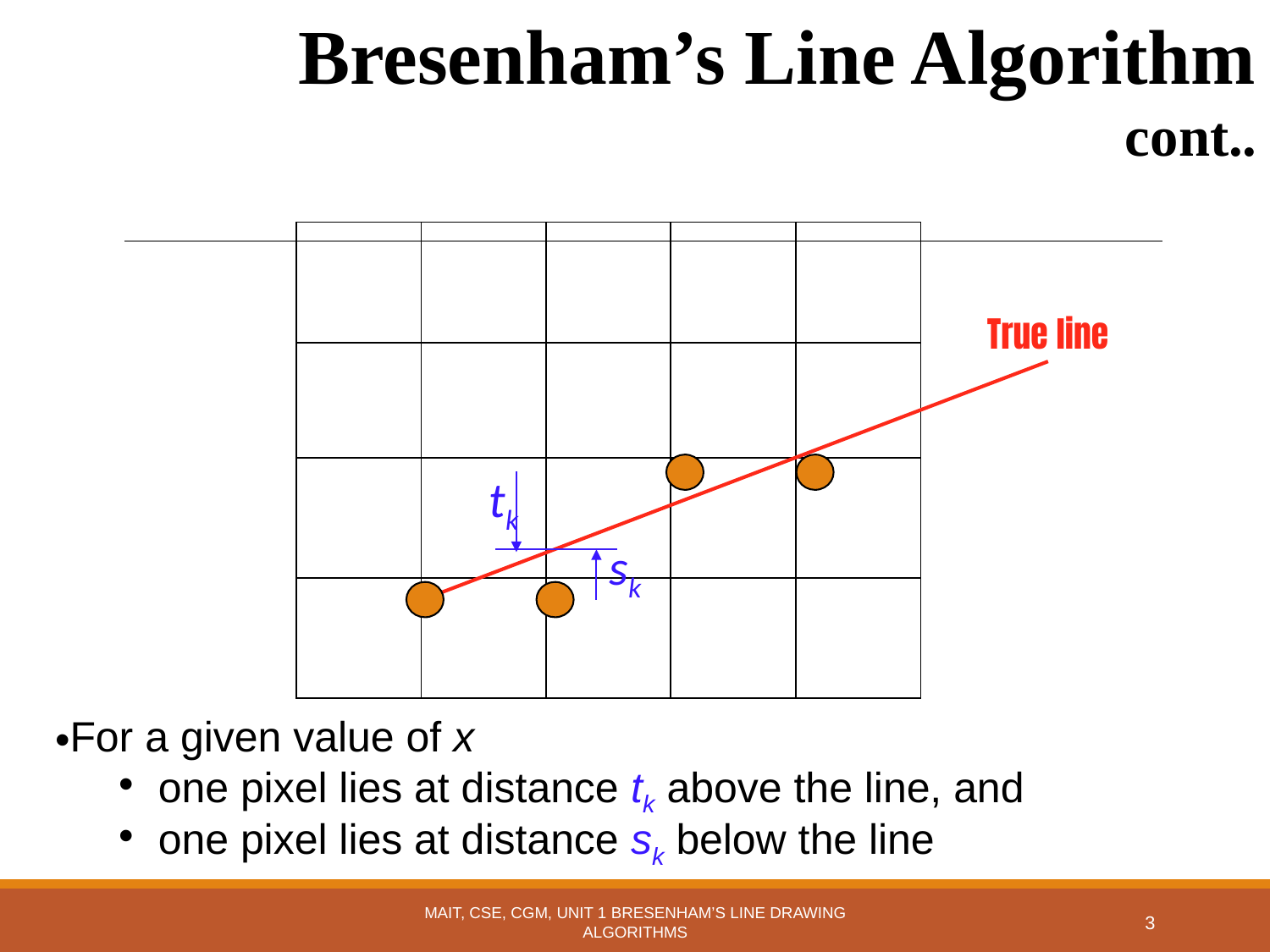

Bresenham’s Line Algorithm cont..
|  |  |  |  |  |
| --- | --- | --- | --- | --- |
|  |  |  |  |  |
|  |  |  |  |  |
|  |  |  |  |  |
True line

tk
sk

For a given value of x
one pixel lies at distance tk above the line, and
one pixel lies at distance sk below the line
MAIT, CSE, CGM, UNIT 1 BRESENHAM’S LINE DRAWING ALGORITHMS
3